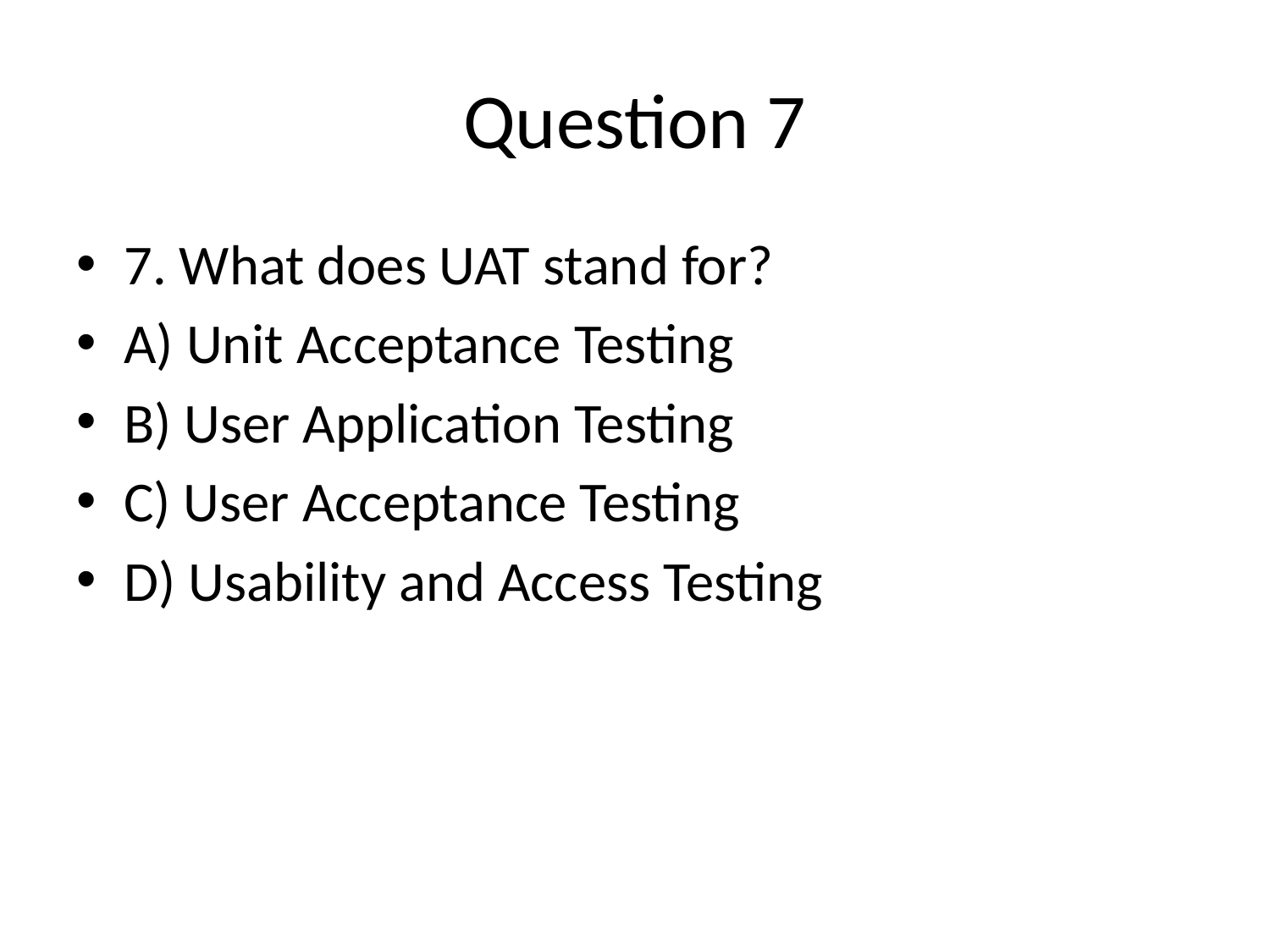

# Question 7
7. What does UAT stand for?
A) Unit Acceptance Testing
B) User Application Testing
C) User Acceptance Testing
D) Usability and Access Testing